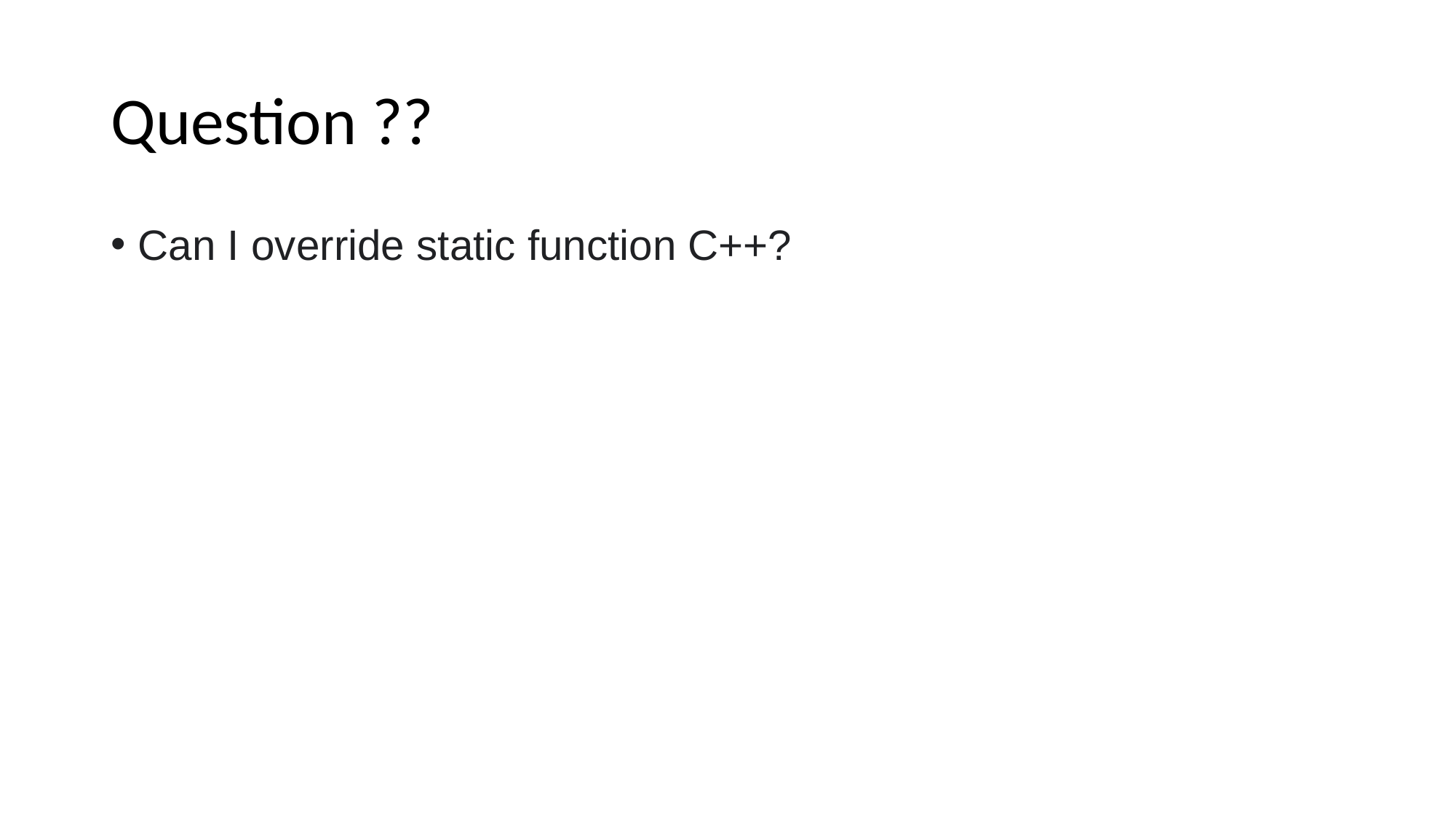

# Question ??
Can I override static function C++?